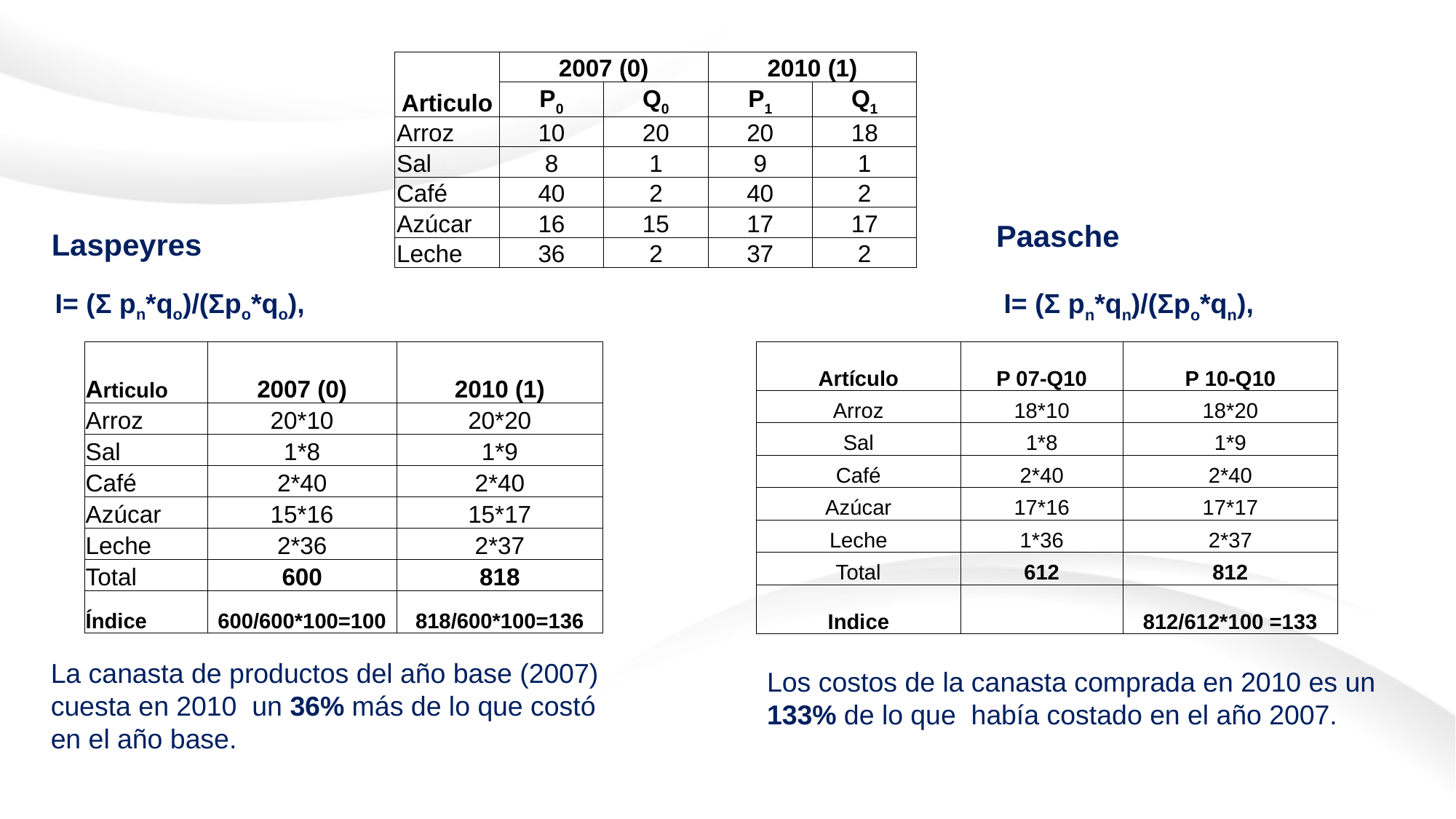

| Articulo | 2007 (0) |  | 2010 (1) |  |
| --- | --- | --- | --- | --- |
|  | P0 | Q0 | P1 | Q1 |
| Arroz | 10 | 20 | 20 | 18 |
| Sal | 8 | 1 | 9 | 1 |
| Café | 40 | 2 | 40 | 2 |
| Azúcar | 16 | 15 | 17 | 17 |
| Leche | 36 | 2 | 37 | 2 |
Paasche

 I= (Σ pn*qn)/(Σpo*qn),
Laspeyres
I= (Σ pn*qo)/(Σpo*qo),
| Articulo | 2007 (0) | 2010 (1) |
| --- | --- | --- |
| Arroz | 20\*10 | 20\*20 |
| Sal | 1\*8 | 1\*9 |
| Café | 2\*40 | 2\*40 |
| Azúcar | 15\*16 | 15\*17 |
| Leche | 2\*36 | 2\*37 |
| Total | 600 | 818 |
| Índice | 600/600\*100=100 | 818/600\*100=136 |
| Artículo | P 07-Q10 | P 10-Q10 |
| --- | --- | --- |
| Arroz | 18\*10 | 18\*20 |
| Sal | 1\*8 | 1\*9 |
| Café | 2\*40 | 2\*40 |
| Azúcar | 17\*16 | 17\*17 |
| Leche | 1\*36 | 2\*37 |
| Total | 612 | 812 |
| Indice |  | 812/612\*100 =133 |
La canasta de productos del año base (2007) cuesta en 2010  un 36% más de lo que costó en el año base.
Los costos de la canasta comprada en 2010 es un 133% de lo que  había costado en el año 2007.